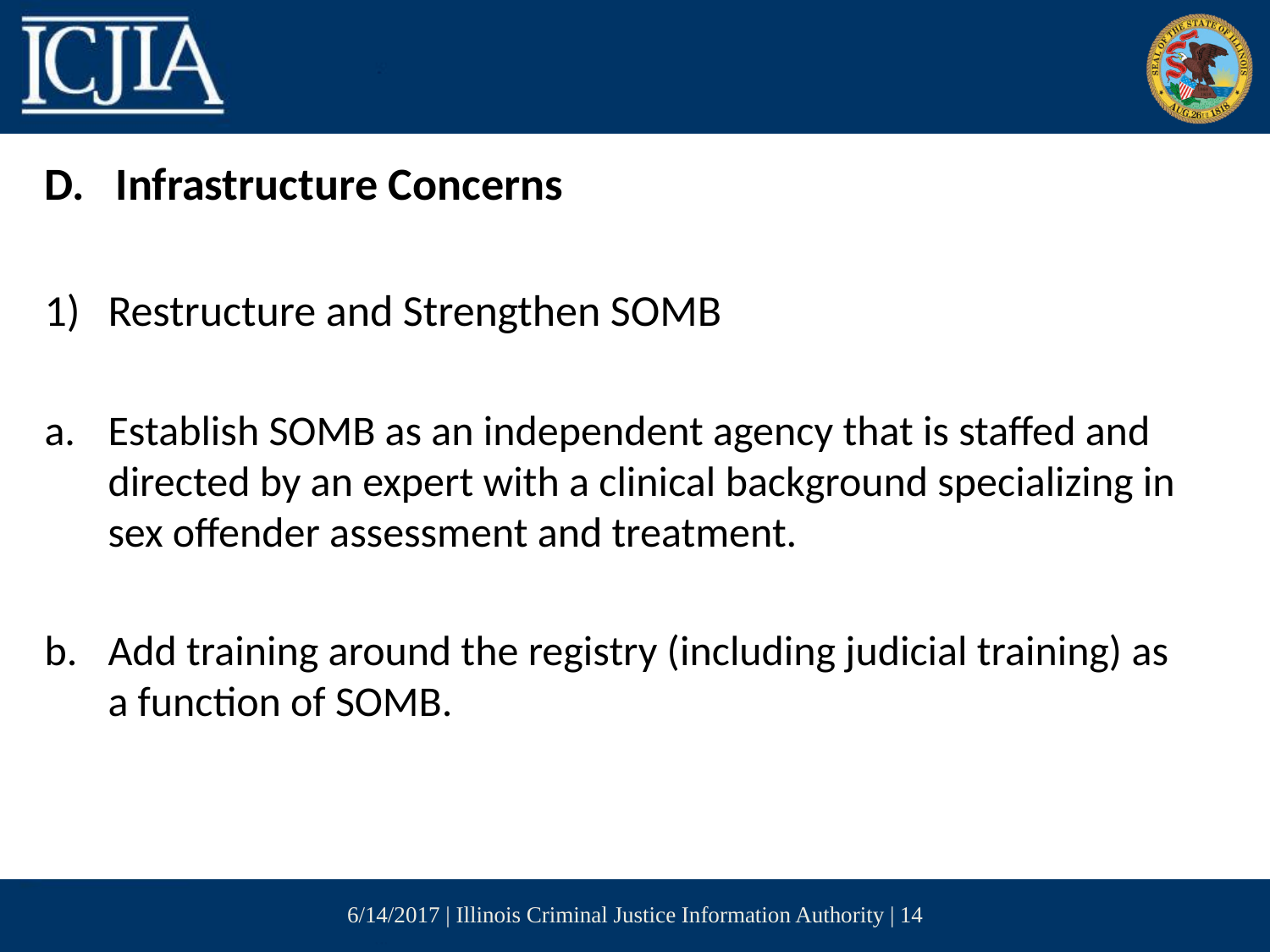

Infrastructure Concerns

Restructure and Strengthen SOMB

Establish SOMB as an independent agency that is staffed and directed by an expert with a clinical background specializing in sex offender assessment and treatment.

Add training around the registry (including judicial training) as a function of SOMB.

6/14/2017 | Illinois Criminal Justice Information Authority | 14